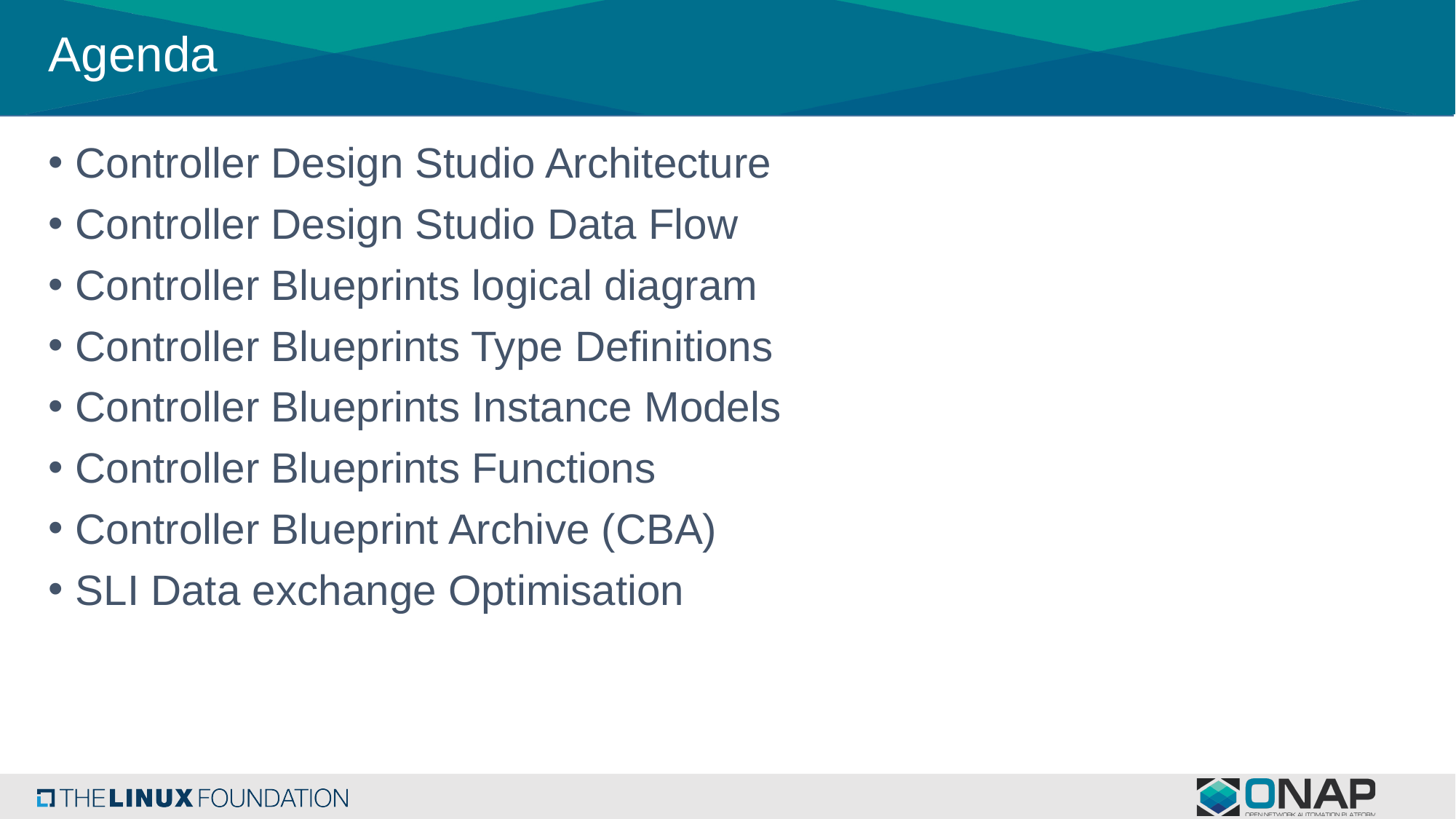

# Agenda
Controller Design Studio Architecture
Controller Design Studio Data Flow
Controller Blueprints logical diagram
Controller Blueprints Type Definitions
Controller Blueprints Instance Models
Controller Blueprints Functions
Controller Blueprint Archive (CBA)
SLI Data exchange Optimisation